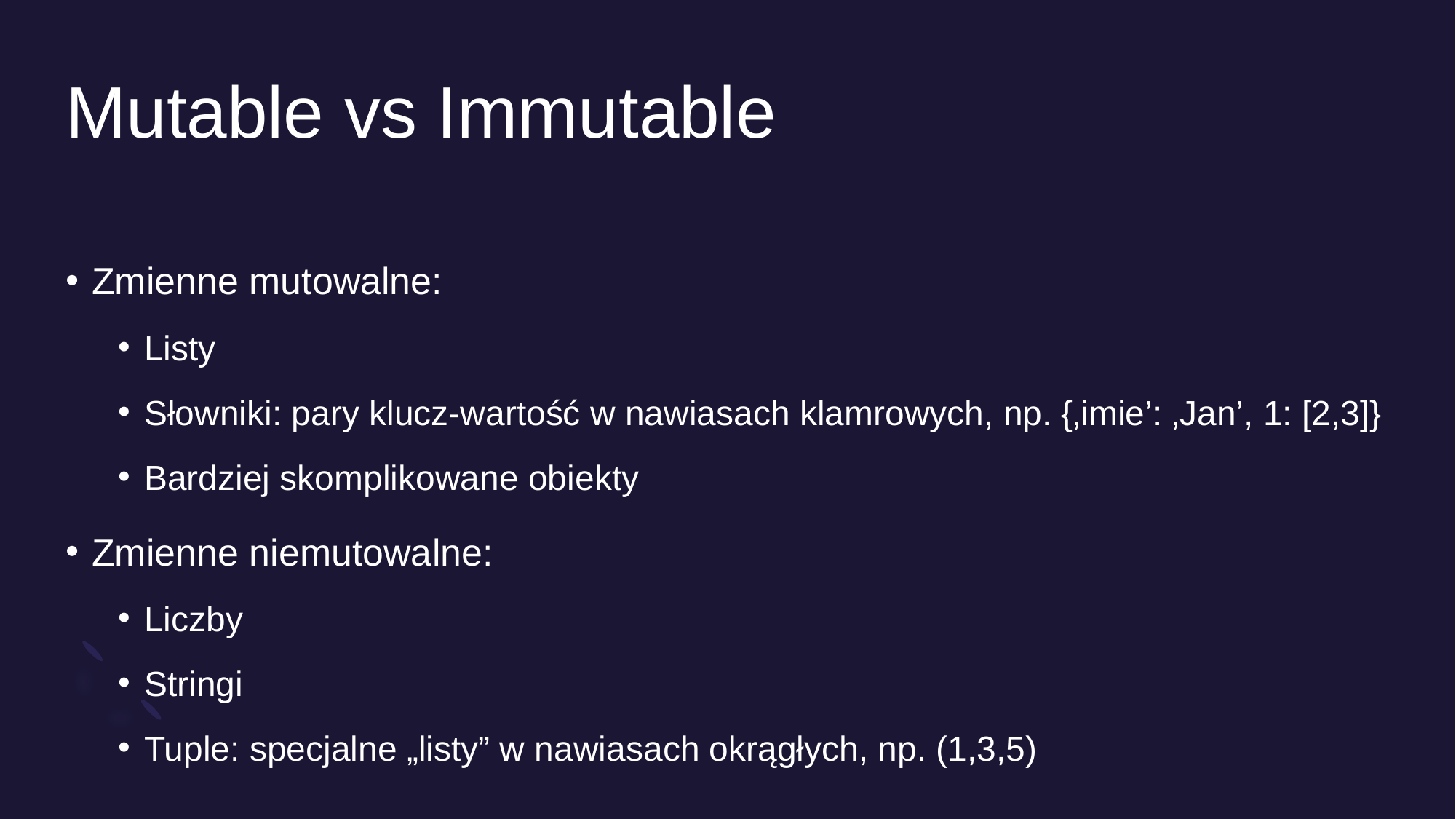

# Mutable vs Immutable
Zmienne mutowalne:
Listy
Słowniki: pary klucz-wartość w nawiasach klamrowych, np. {‚imie’: ‚Jan’, 1: [2,3]}
Bardziej skomplikowane obiekty
Zmienne niemutowalne:
Liczby
Stringi
Tuple: specjalne „listy” w nawiasach okrągłych, np. (1,3,5)